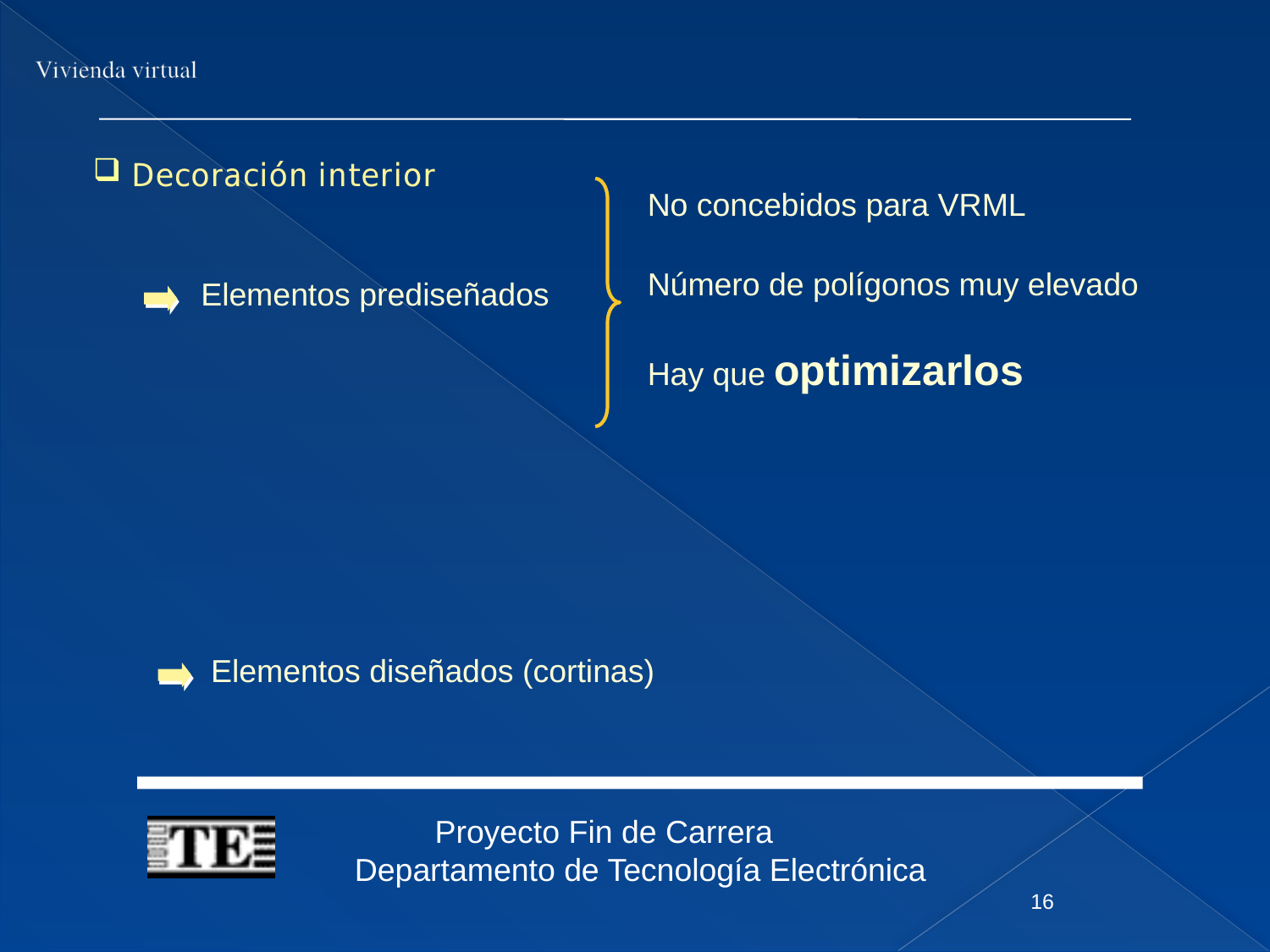

Vivienda virtual
 Decoración interior

No concebidos para VRML

Número de polígonos muy elevado

Elementos prediseñados

Hay que optimizarlos

Elementos diseñados (cortinas)

16